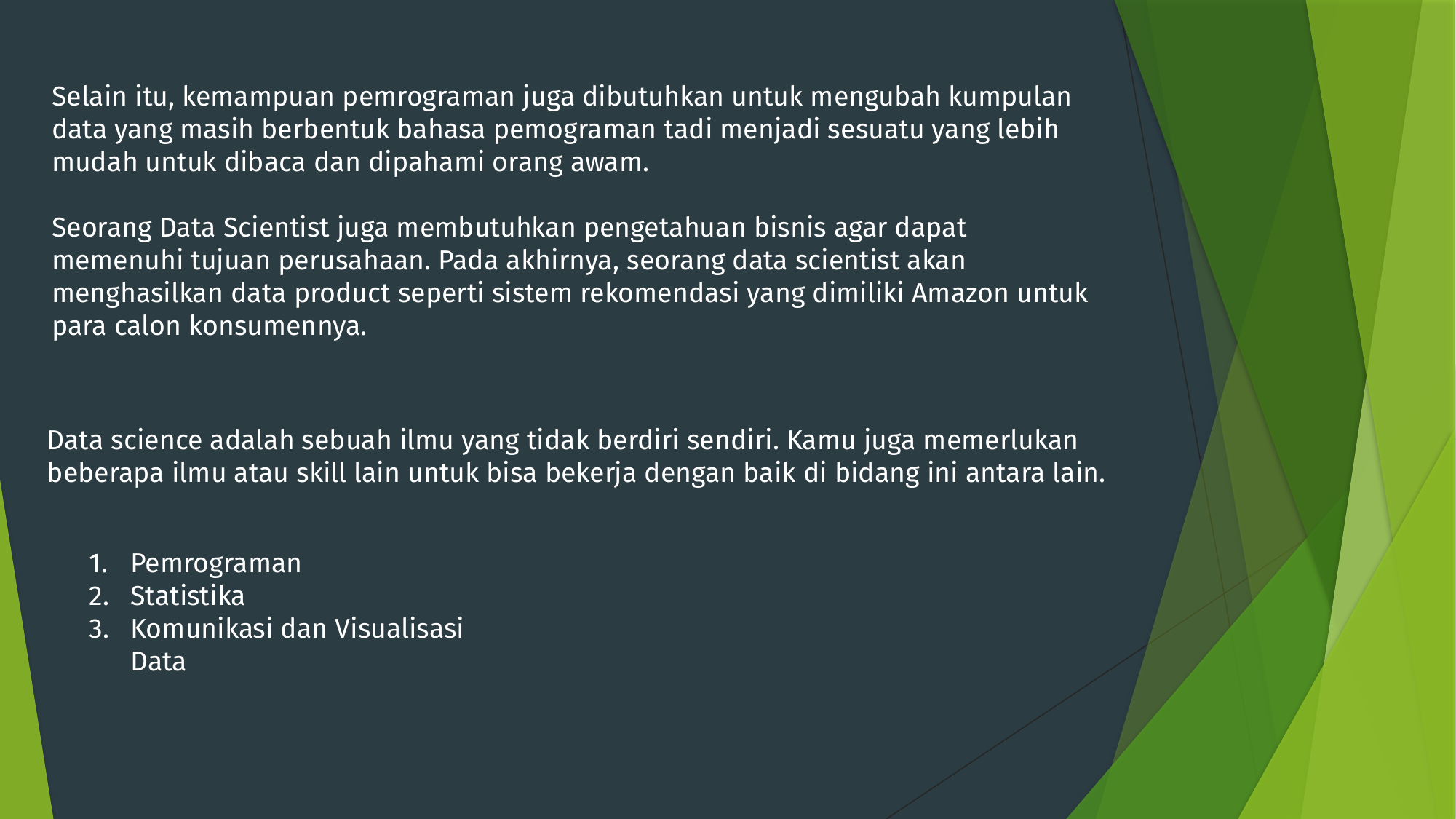

Selain itu, kemampuan pemrograman juga dibutuhkan untuk mengubah kumpulan data yang masih berbentuk bahasa pemograman tadi menjadi sesuatu yang lebih mudah untuk dibaca dan dipahami orang awam.

Seorang Data Scientist juga membutuhkan pengetahuan bisnis agar dapat memenuhi tujuan perusahaan. Pada akhirnya, seorang data scientist akan menghasilkan data product seperti sistem rekomendasi yang dimiliki Amazon untuk para calon konsumennya.
Data science adalah sebuah ilmu yang tidak berdiri sendiri. Kamu juga memerlukan beberapa ilmu atau skill lain untuk bisa bekerja dengan baik di bidang ini antara lain.
Pemrograman
Statistika
Komunikasi dan Visualisasi Data